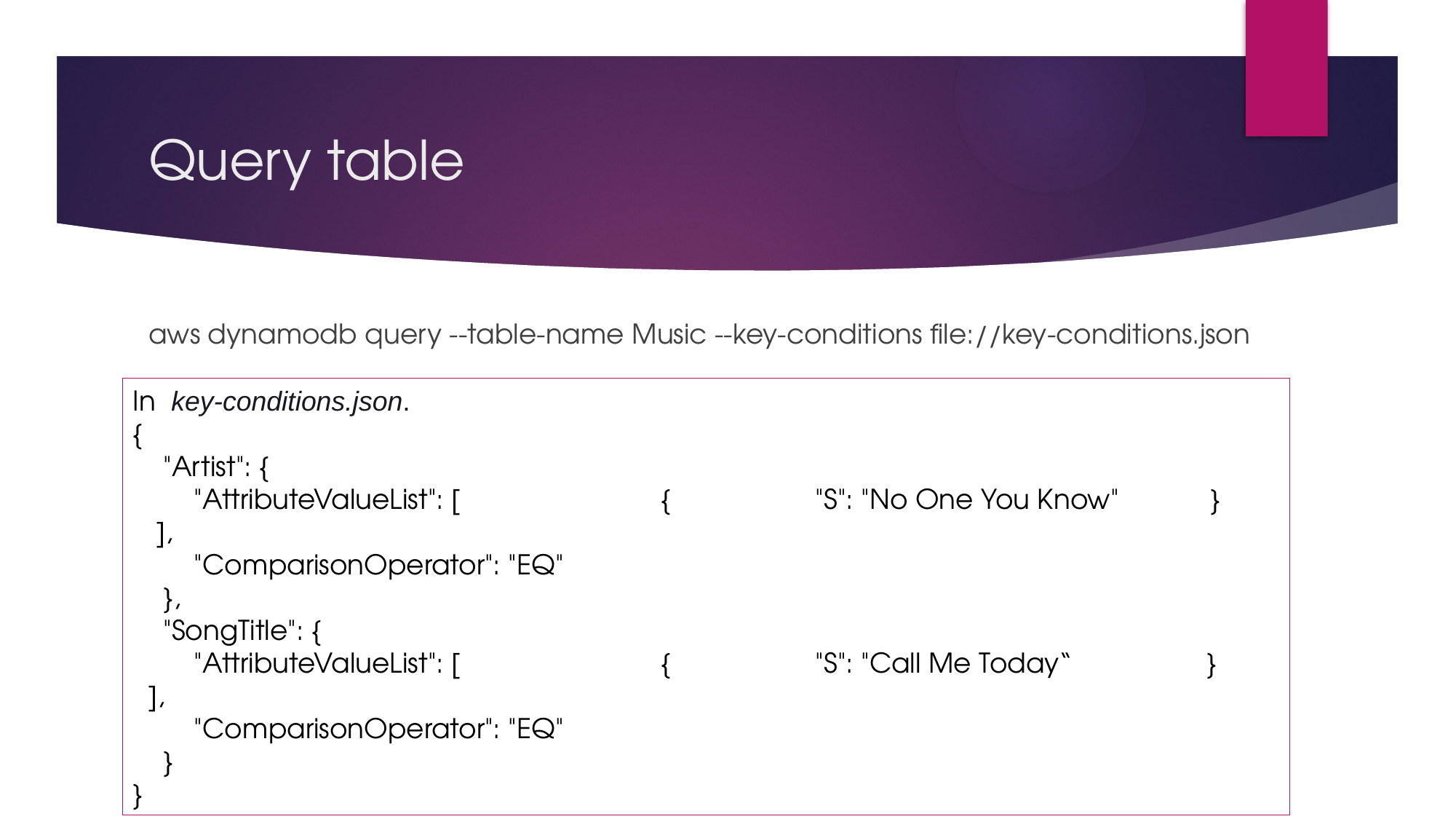

# Query table
aws dynamodb query --table-name Music --key-conditions file://key-conditions.json
In  key-conditions.json.
{
    "Artist": {
        "AttributeValueList": [	            {                   "S": "No One You Know"            }           ],
        "ComparisonOperator": "EQ"
    },
    "SongTitle": {
        "AttributeValueList": [	            {                   "S": "Call Me Today“	            }           ],
        "ComparisonOperator": "EQ"
    }
}